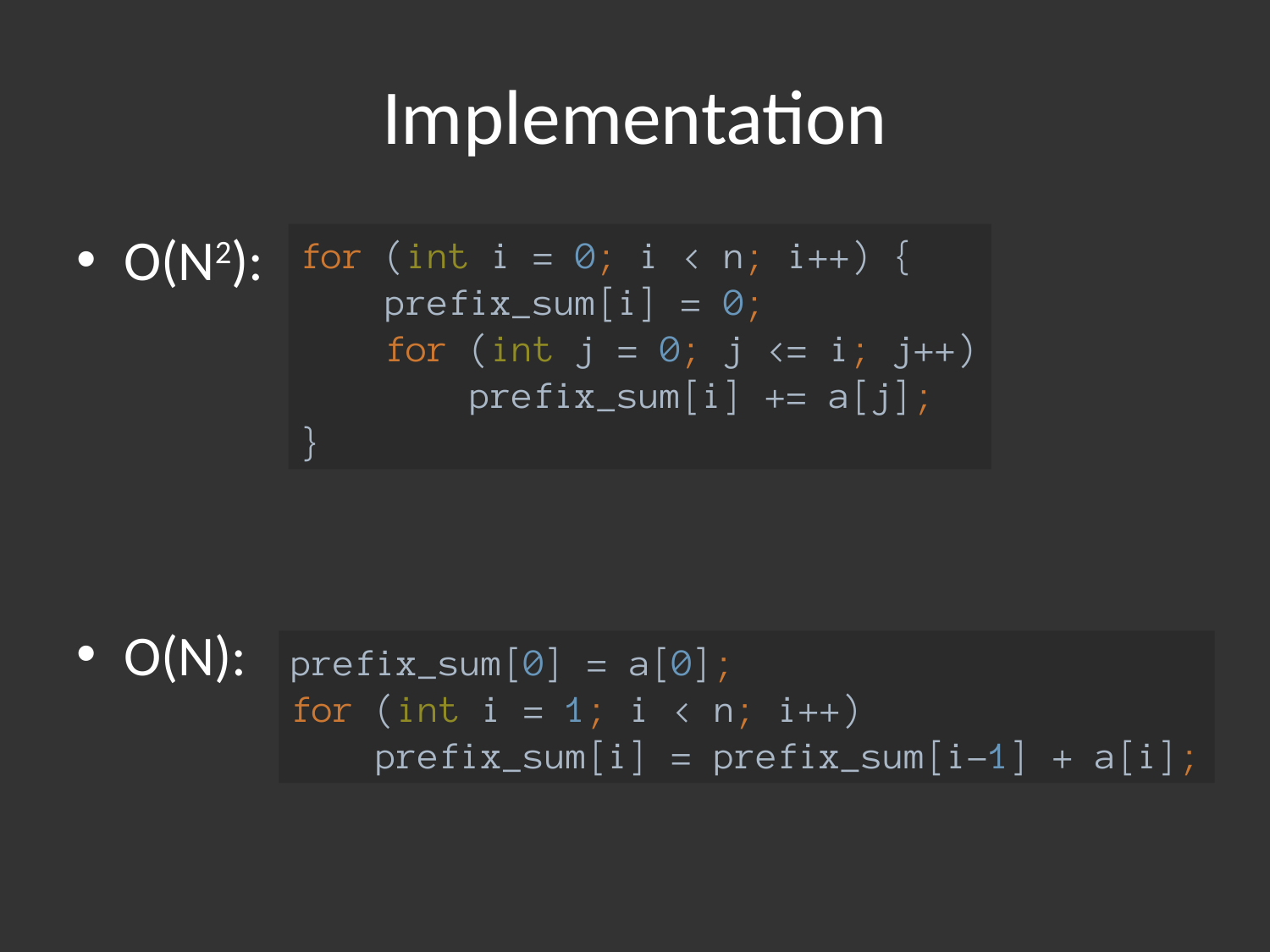

# Implementation
O(N2):

O(N):
for (int i = 0; i < n; i++) {
    prefix_sum[i] = 0;
    for (int j = 0; j <= i; j++)
        prefix_sum[i] += a[j];
}
prefix_sum[0] = a[0];
for (int i = 1; i < n; i++)
    prefix_sum[i] = prefix_sum[i-1] + a[i];